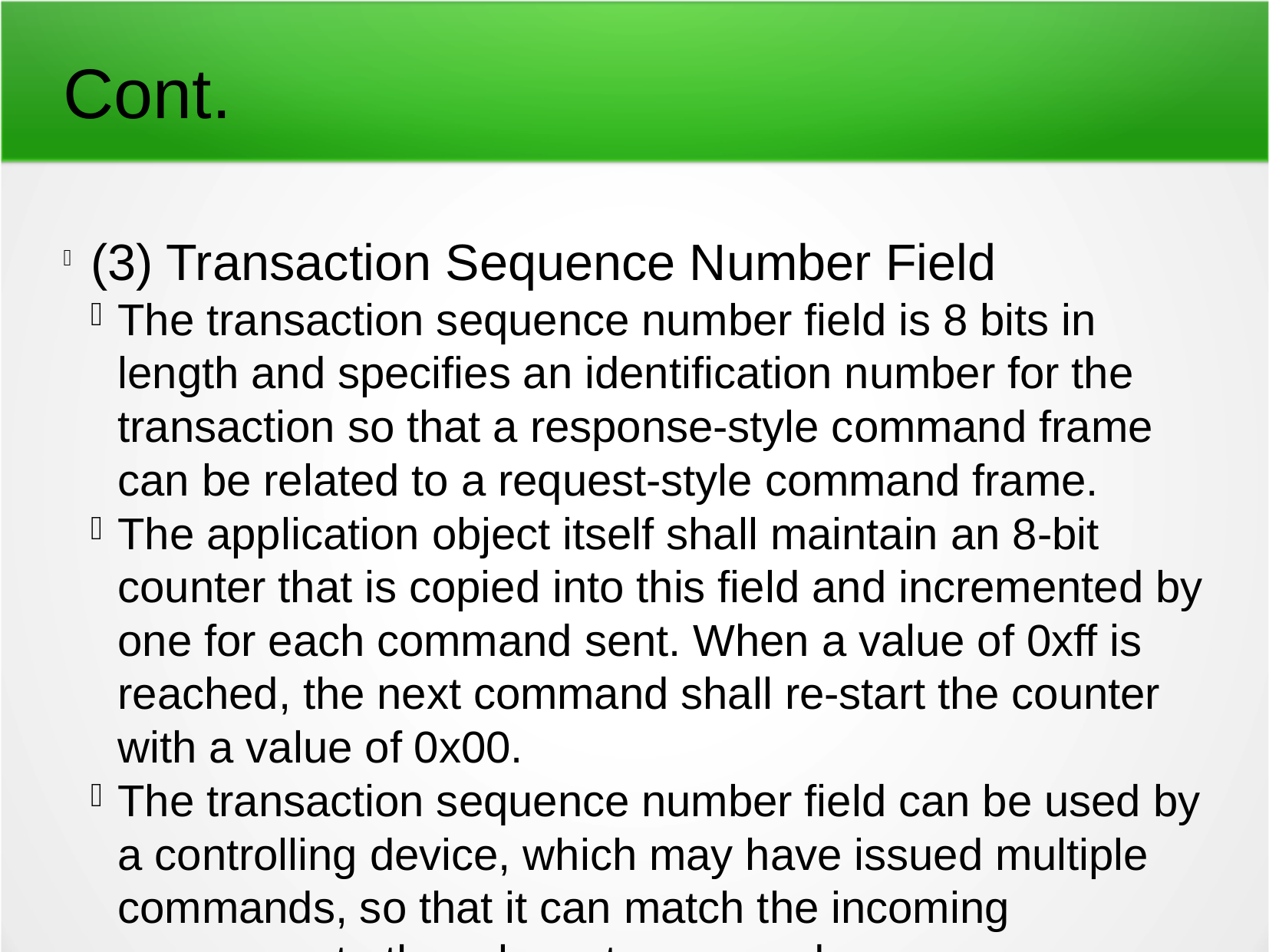

Cont.
(3) Transaction Sequence Number Field
The transaction sequence number field is 8 bits in length and specifies an identification number for the transaction so that a response-style command frame can be related to a request-style command frame.
The application object itself shall maintain an 8-bit counter that is copied into this field and incremented by one for each command sent. When a value of 0xff is reached, the next command shall re-start the counter with a value of 0x00.
The transaction sequence number field can be used by a controlling device, which may have issued multiple commands, so that it can match the incoming responses to the relevant command.